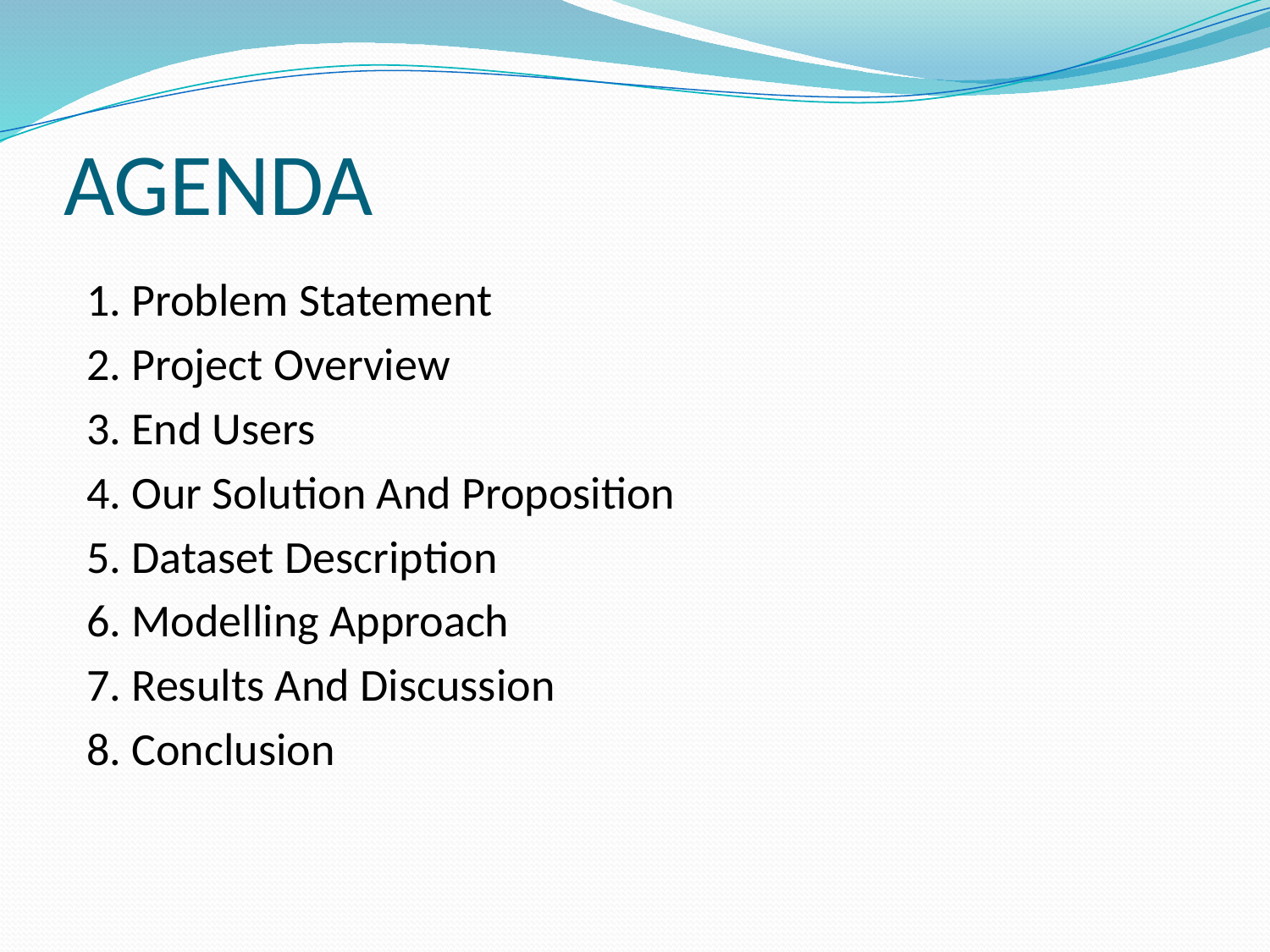

# AGENDA
 1. Problem Statement
 2. Project Overview
 3. End Users
 4. Our Solution And Proposition
 5. Dataset Description
 6. Modelling Approach
 7. Results And Discussion
 8. Conclusion